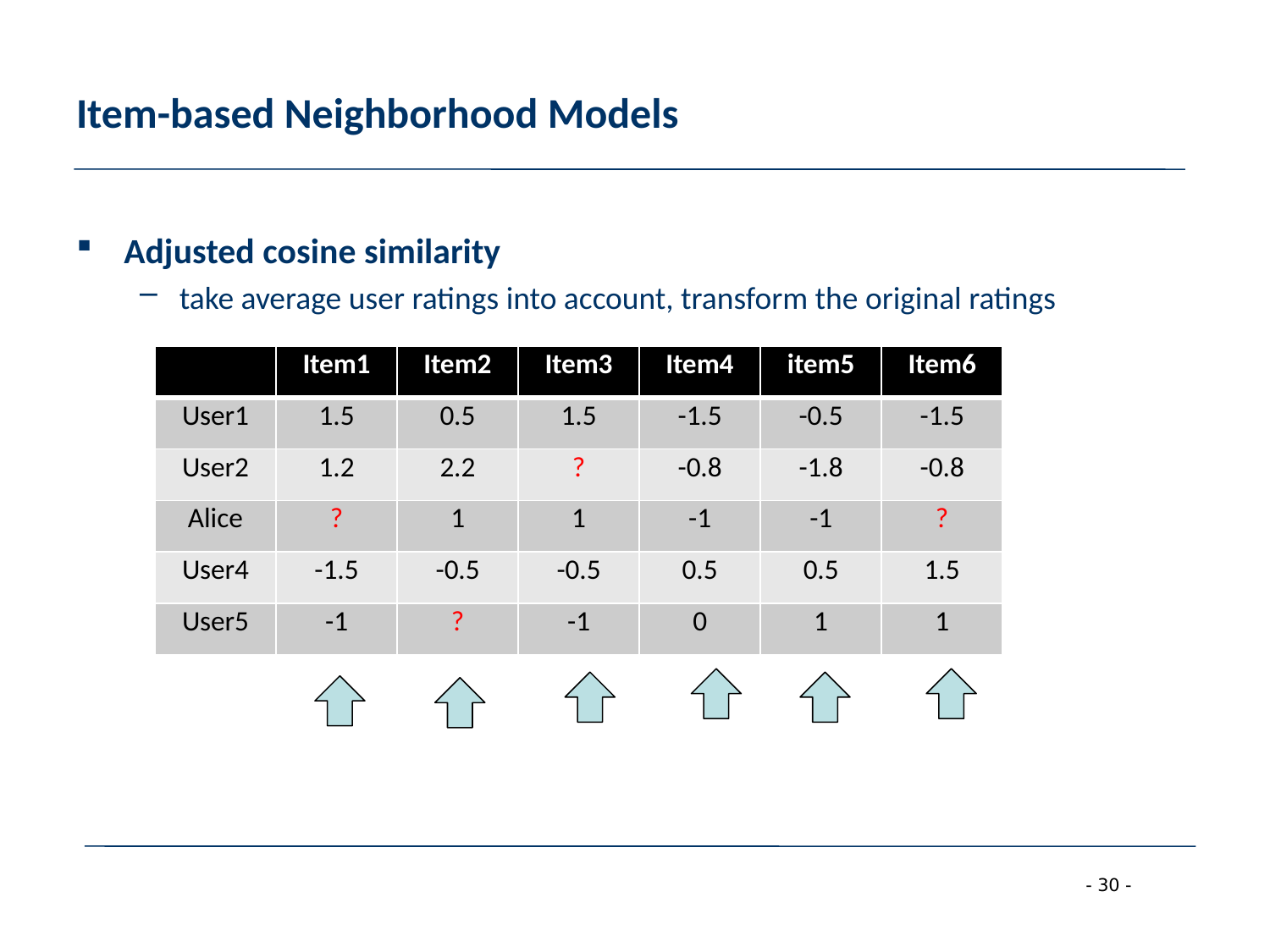

# Item-based Neighborhood Models
Adjusted cosine similarity
take average user ratings into account, transform the original ratings

|  | Item1 | Item2 | Item3 | Item4 | item5 | Item6 |
| --- | --- | --- | --- | --- | --- | --- |
| User1 | 1.5 | 0.5 | 1.5 | -1.5 | -0.5 | -1.5 |
| User2 | 1.2 | 2.2 | ? | -0.8 | -1.8 | -0.8 |
| Alice | ? | 1 | 1 | -1 | -1 | ? |
| User4 | -1.5 | -0.5 | -0.5 | 0.5 | 0.5 | 1.5 |
| User5 | -1 | ? | -1 | 0 | 1 | 1 |